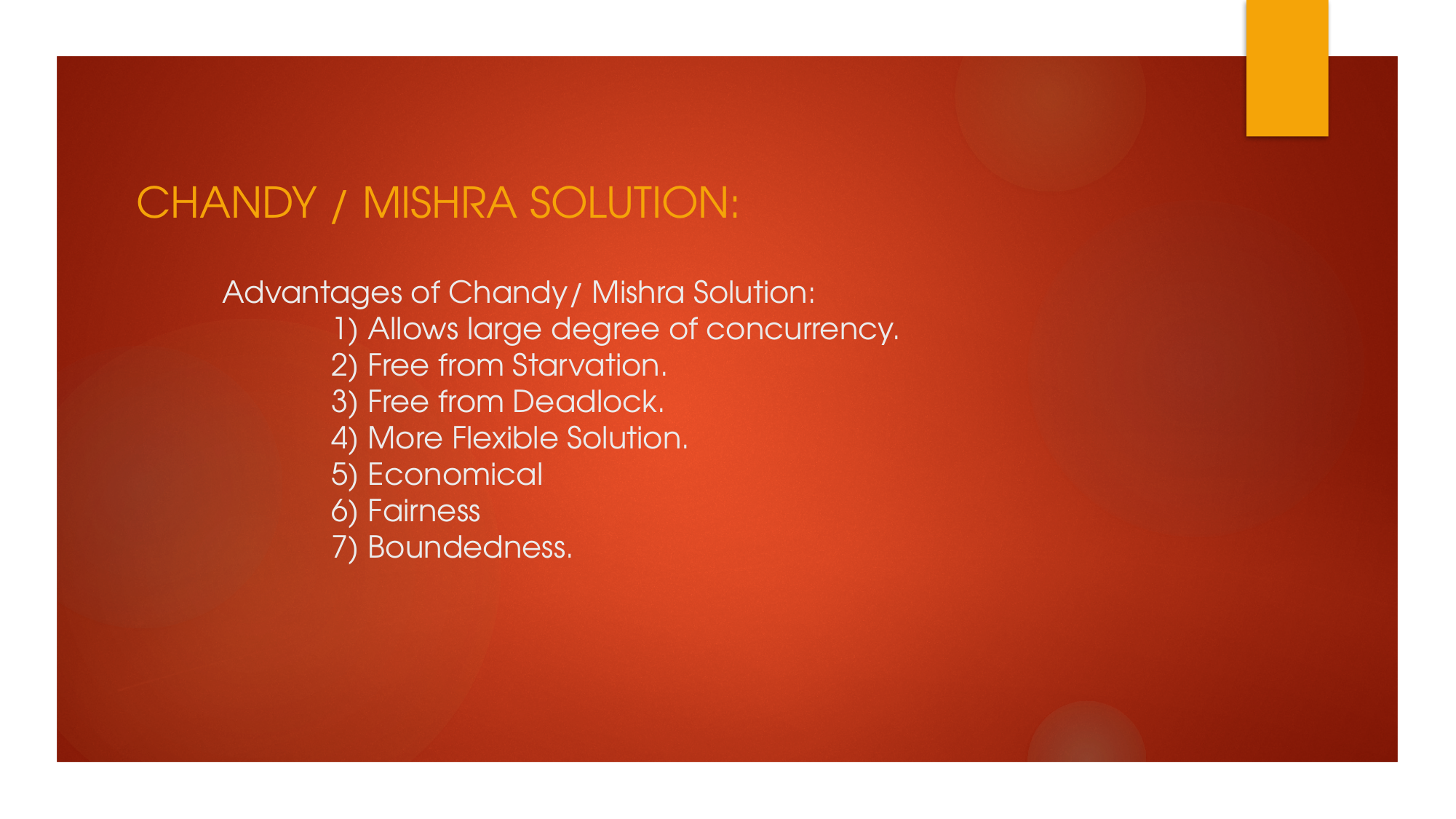

Chandy / Mishra Solution:
# Advantages of Chandy/ Mishra Solution: 1) Allows large degree of concurrency. 2) Free from Starvation. 3) Free from Deadlock. 4) More Flexible Solution. 5) Economical 6) Fairness 7) Boundedness.